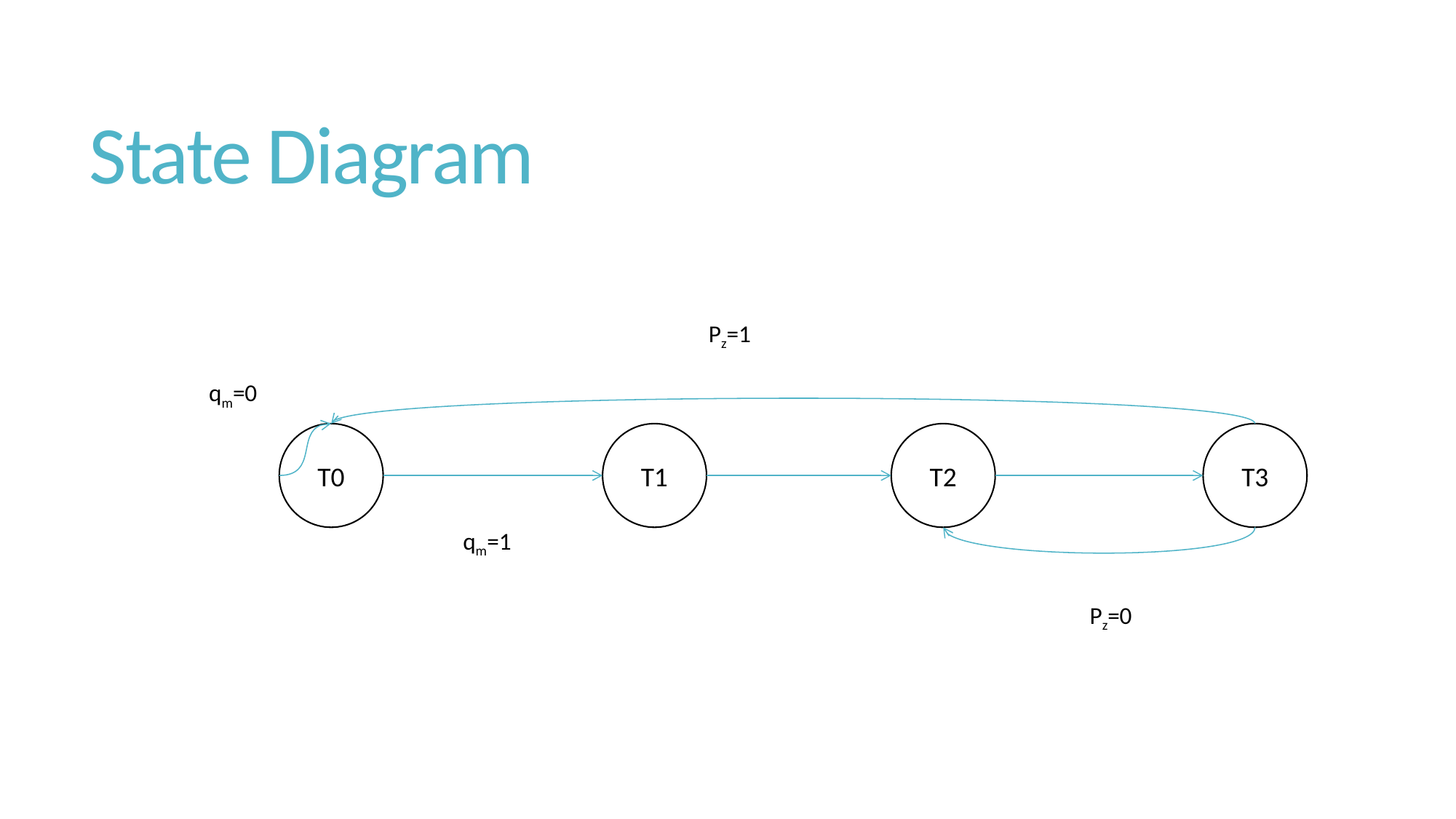

# State Diagram

Pz=1
qm=0
T0
T1
T2
T3
qm=1
Pz=0